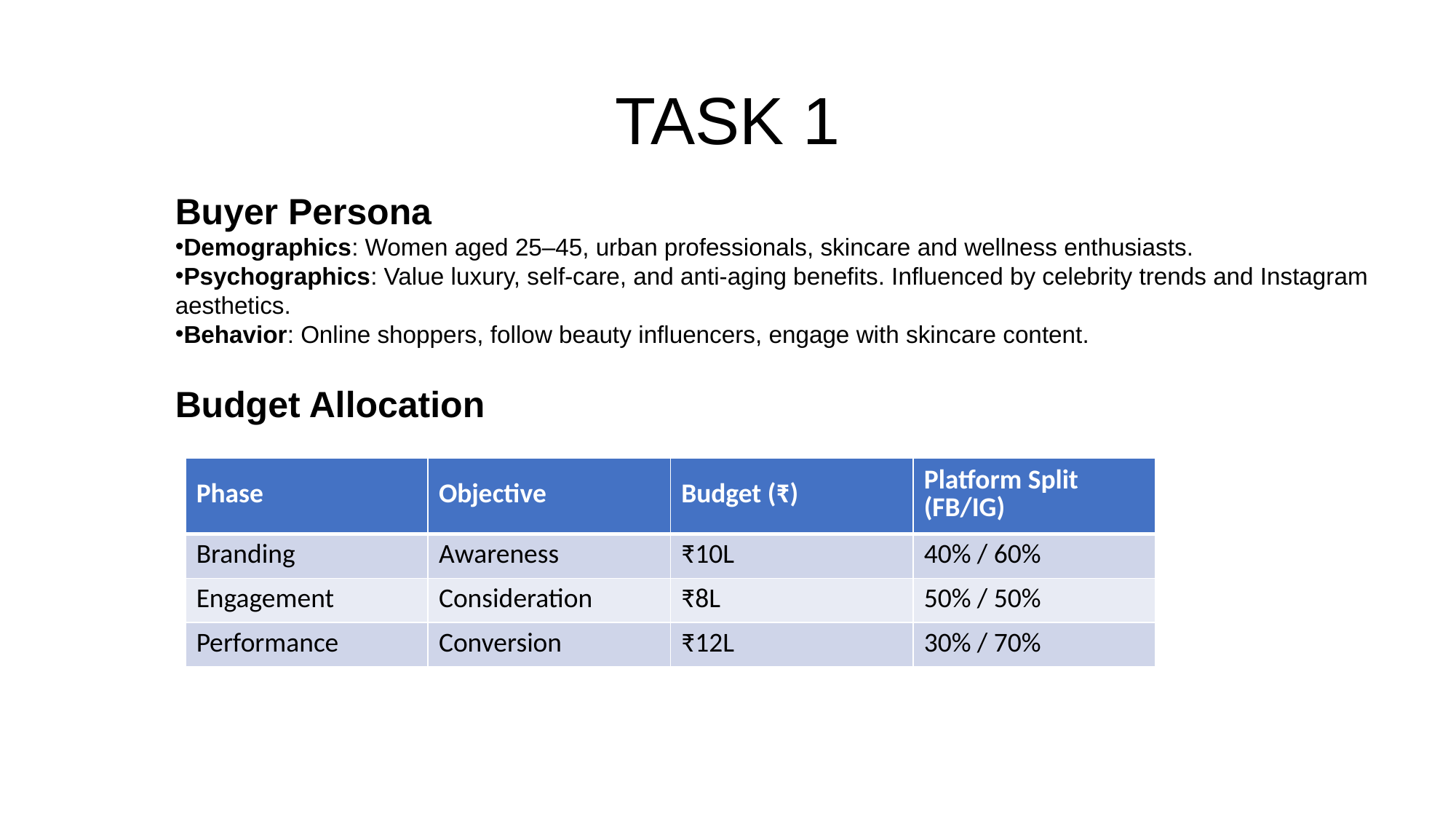

# TASK 1
Buyer Persona
Demographics: Women aged 25–45, urban professionals, skincare and wellness enthusiasts.
Psychographics: Value luxury, self-care, and anti-aging benefits. Influenced by celebrity trends and Instagram aesthetics.
Behavior: Online shoppers, follow beauty influencers, engage with skincare content.

Budget Allocation

| Phase | Objective | Budget (₹) | Platform Split (FB/IG) |
| --- | --- | --- | --- |
| Branding | Awareness | ₹10L | 40% / 60% |
| Engagement | Consideration | ₹8L | 50% / 50% |
| Performance | Conversion | ₹12L | 30% / 70% |